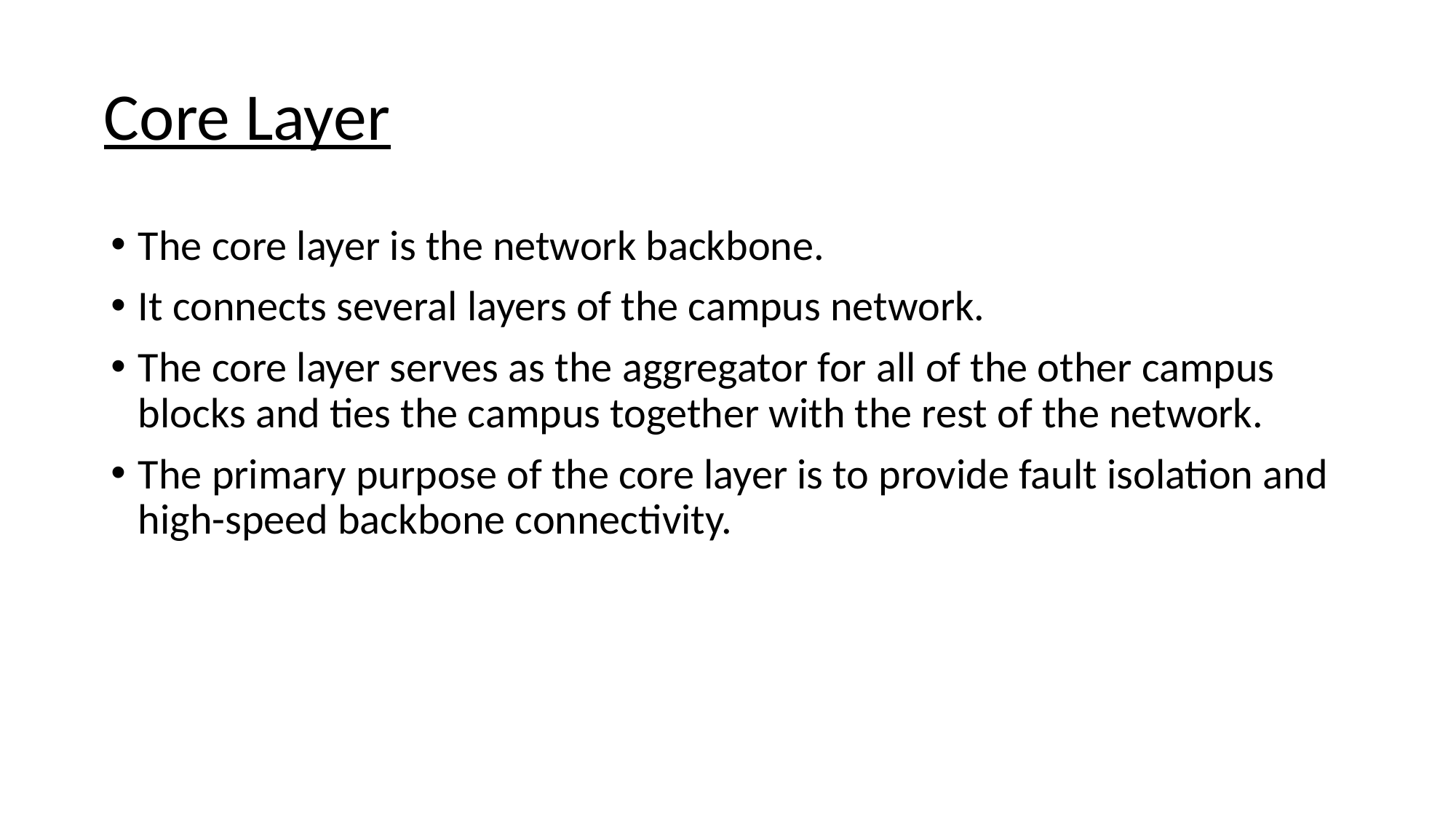

# Core Layer
The core layer is the network backbone.
It connects several layers of the campus network.
The core layer serves as the aggregator for all of the other campus blocks and ties the campus together with the rest of the network.
The primary purpose of the core layer is to provide fault isolation and high-speed backbone connectivity.